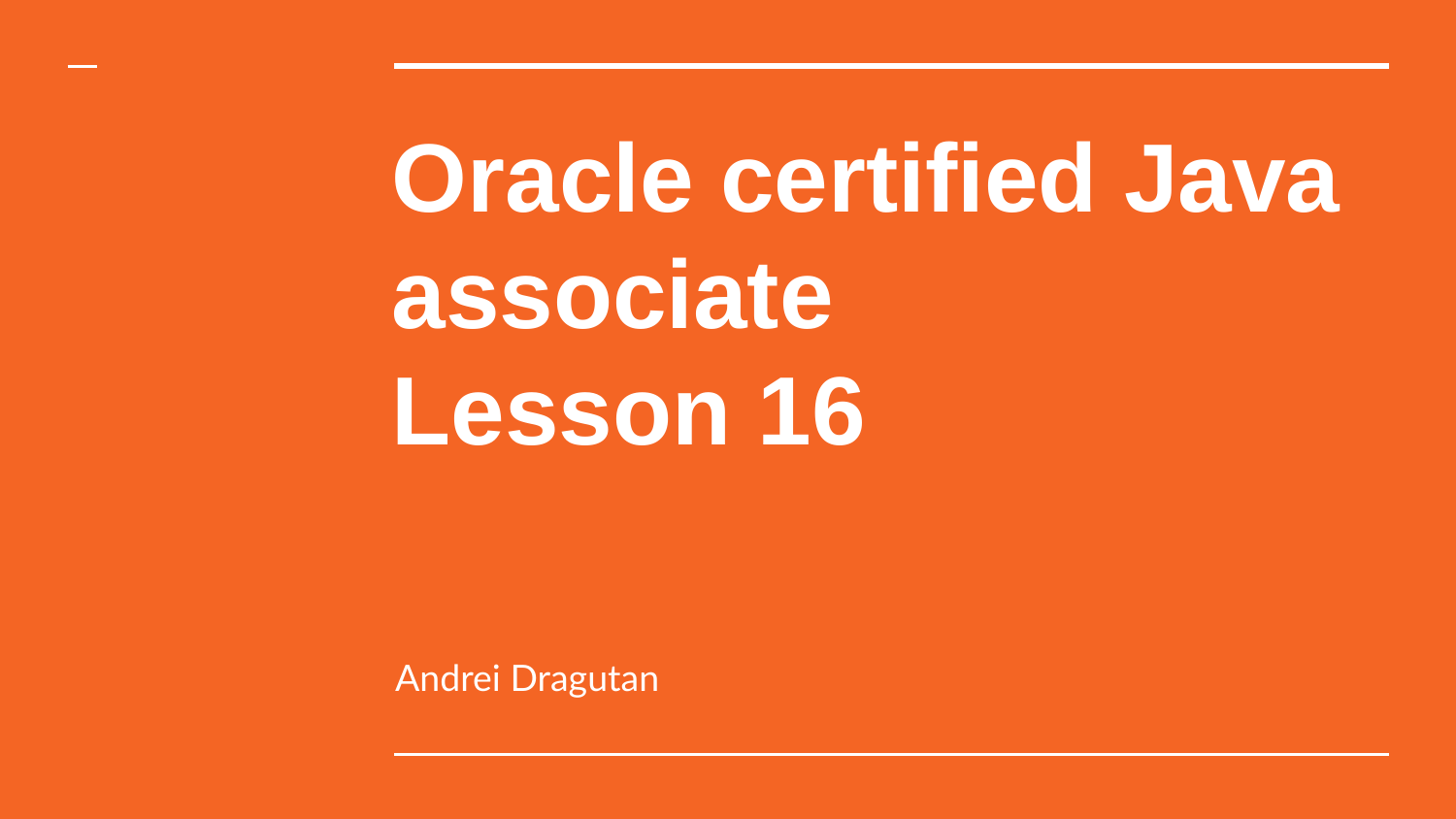

# Oracle certified Java associate
Lesson 16
Andrei Dragutan